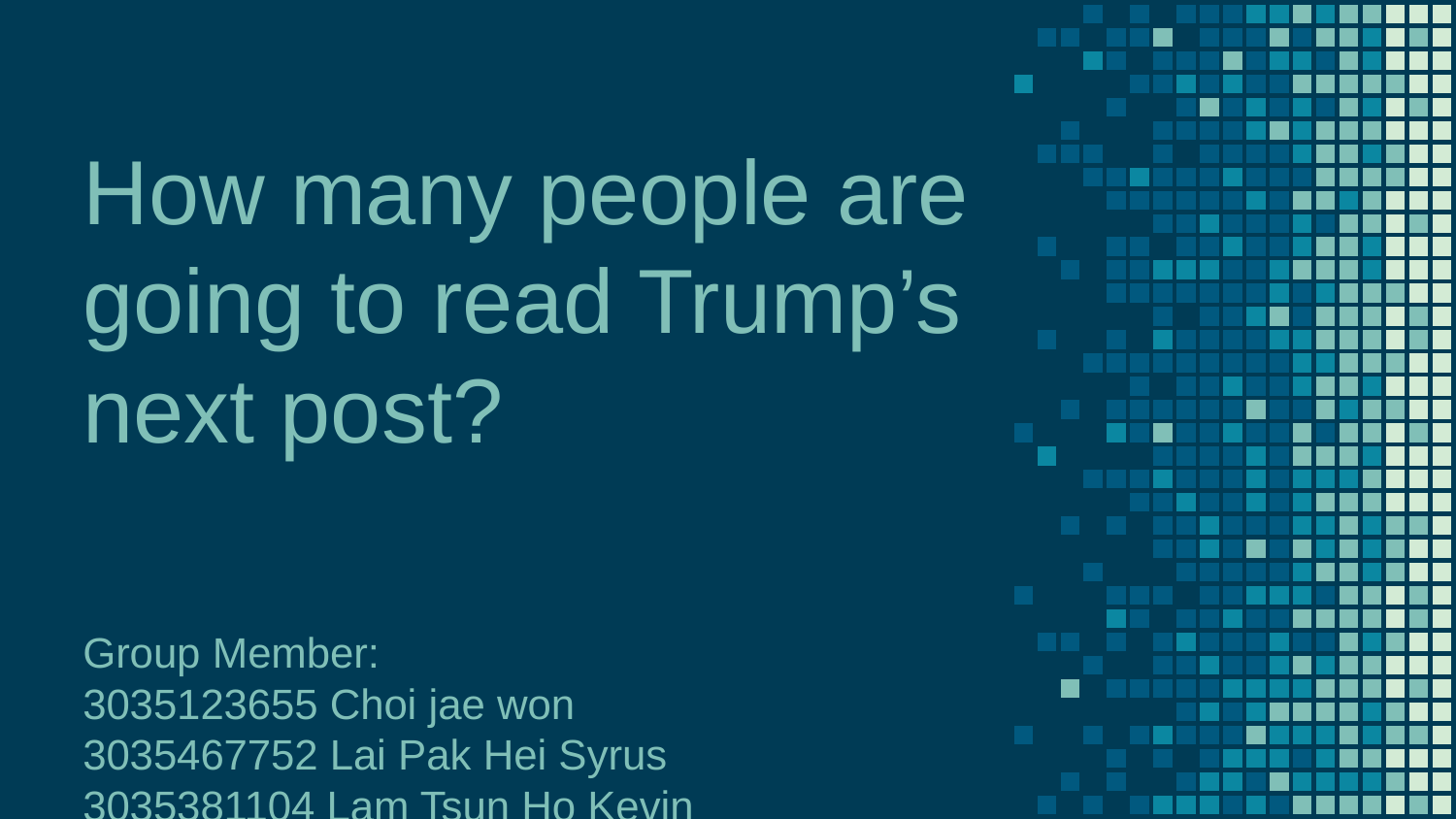

# How many people are going to read Trump’s next post?

Group Member:
3035123655 Choi jae won
3035467752 Lai Pak Hei Syrus
3035381104 Lam Tsun Ho Kevin
3035164283 Park chan ho